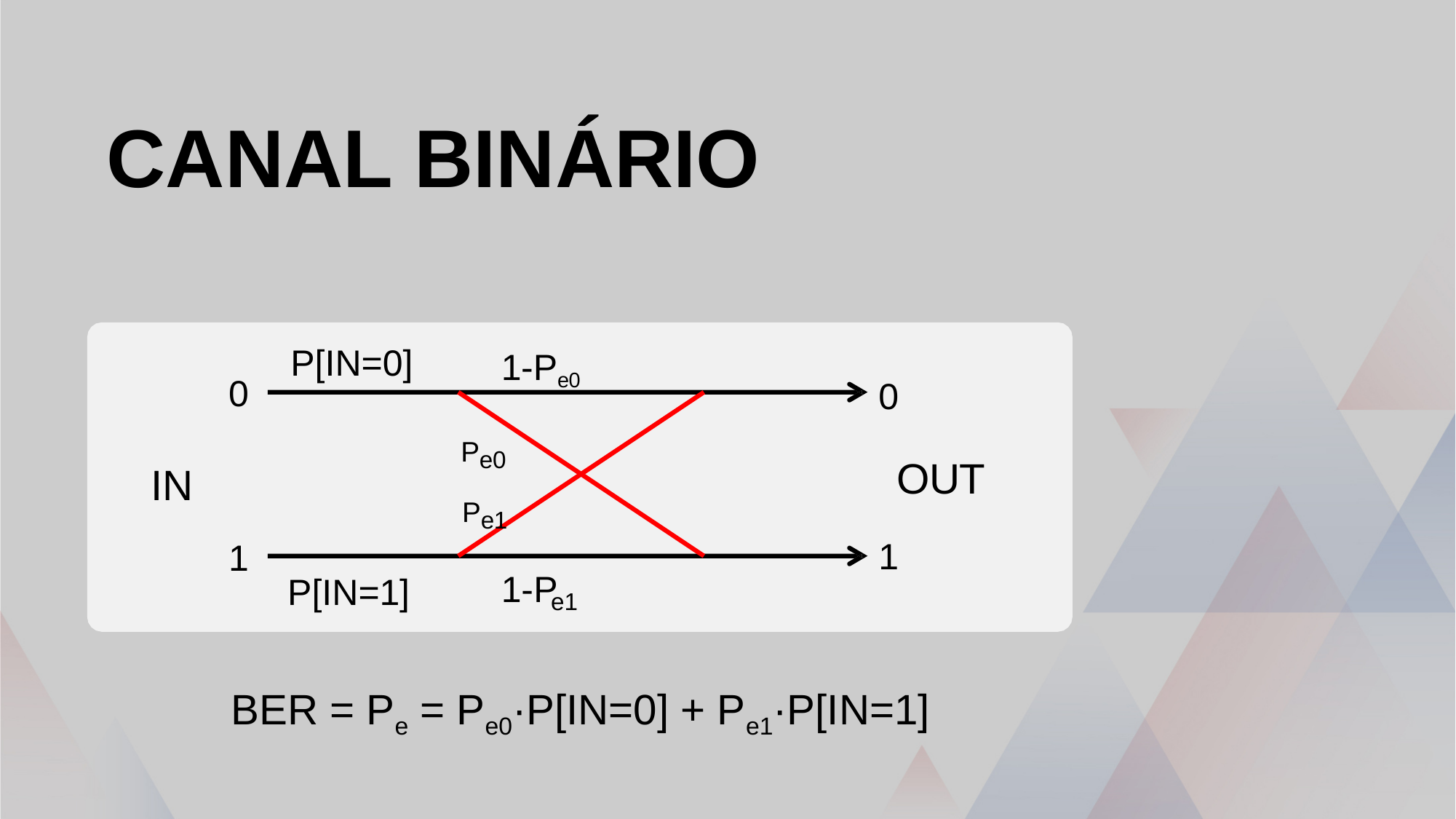

# canal binário

P[IN=0]
1-Pe0
0
0

Pe0
OUT
IN
Pe1
1
1

1-P
P[IN=1]
e1
BER = Pe = Pe0·P[IN=0] + Pe1·P[IN=1]